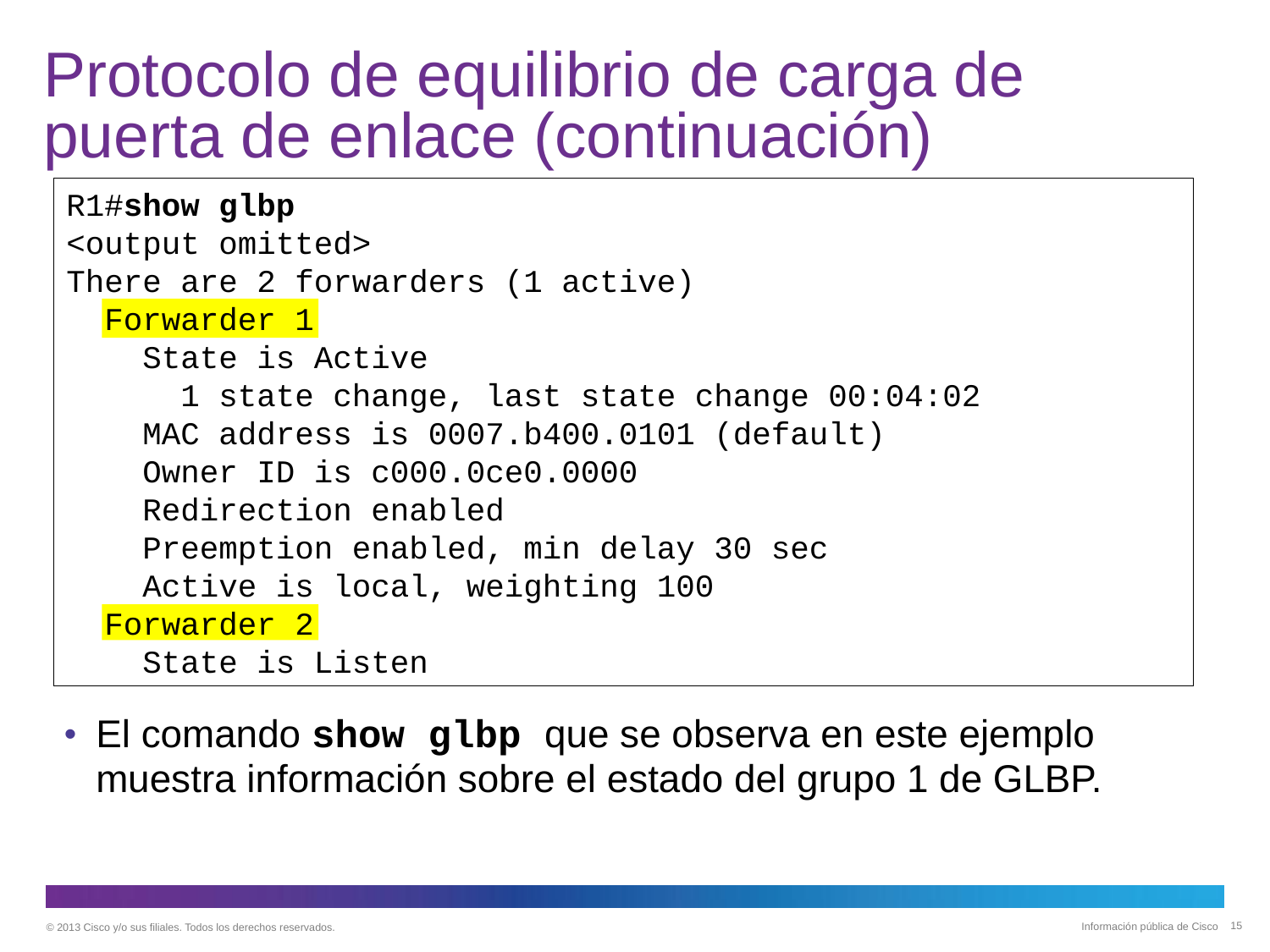

# Protocolo de equilibrio de carga de puerta de enlace (continuación)
R1#show glbp
<output omitted>
There are 2 forwarders (1 active)
  Forwarder 1
    State is Active
      1 state change, last state change 00:04:02
    MAC address is 0007.b400.0101 (default)
    Owner ID is c000.0ce0.0000
    Redirection enabled
    Preemption enabled, min delay 30 sec
    Active is local, weighting 100
  Forwarder 2
    State is Listen

El comando show glbp que se observa en este ejemplo muestra información sobre el estado del grupo 1 de GLBP.